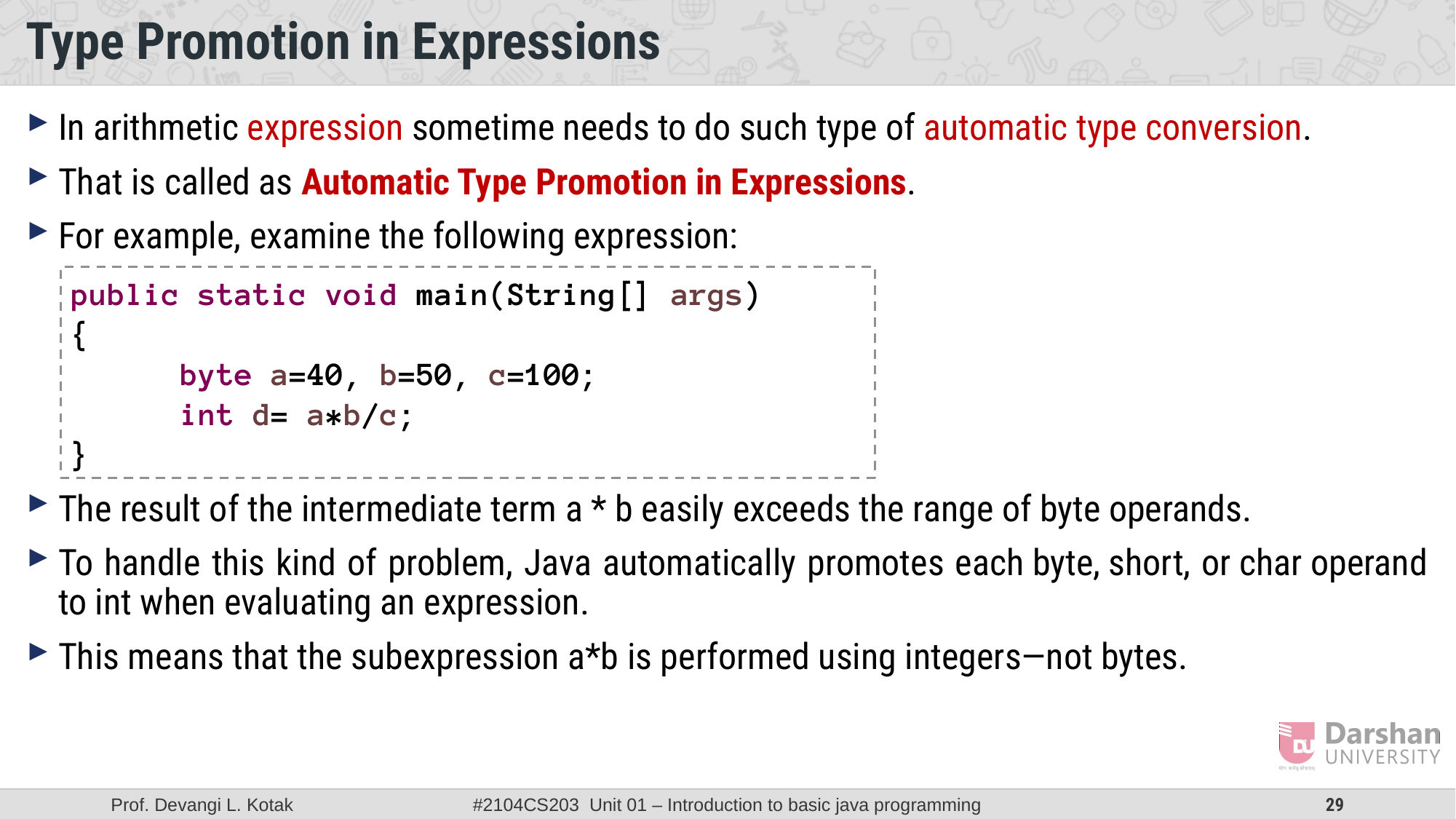

# Type Promotion in Expressions
In arithmetic expression sometime needs to do such type of automatic type conversion.
That is called as Automatic Type Promotion in Expressions.
For example, examine the following expression:

The result of the intermediate term a * b easily exceeds the range of byte operands.
To handle this kind of problem, Java automatically promotes each byte, short, or char operand to int when evaluating an expression.
This means that the subexpression a*b is performed using integers—not bytes.
public static void main(String[] args)
{
	byte a=40, b=50, c=100;
	int d= a*b/c;
}